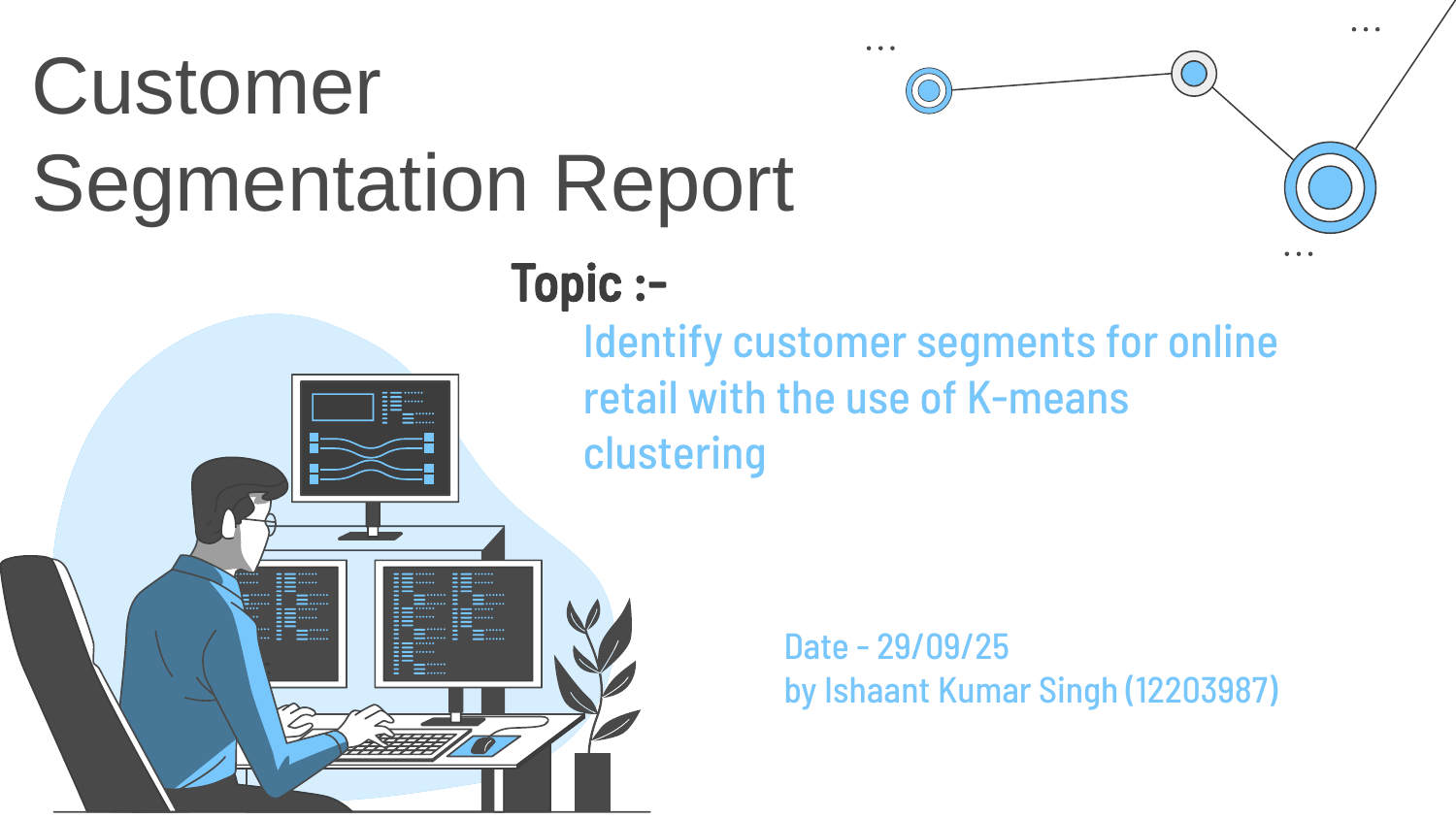

# Customer Segmentation Report
Topic :-
Identify customer segments for online retail with the use of K-means clustering

Date - 29/09/25
by Ishaant Kumar Singh (12203987)